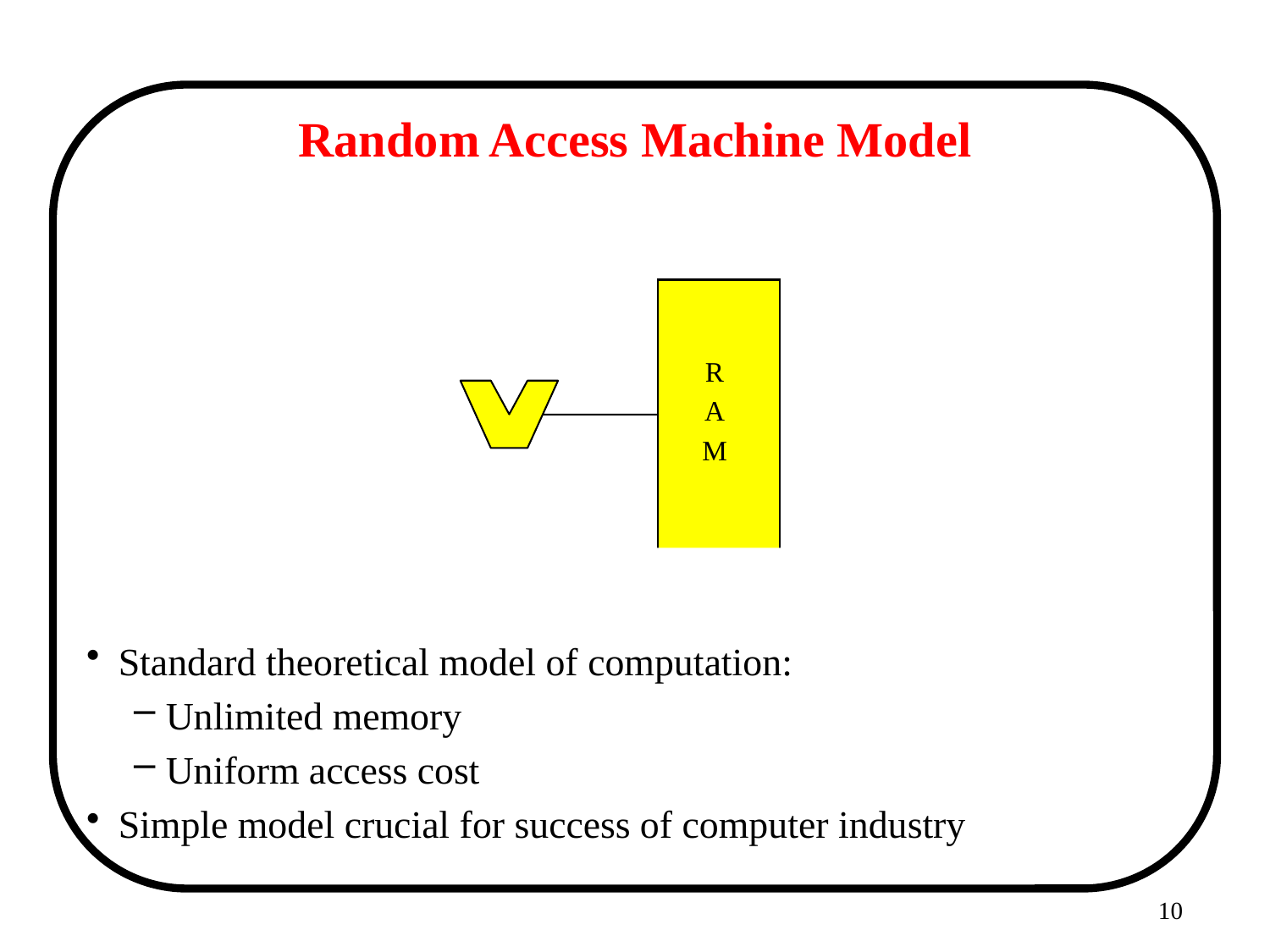

# Random Access Machine Model

R
A
M

Standard theoretical model of computation:
Unlimited memory
Uniform access cost
Simple model crucial for success of computer industry
10